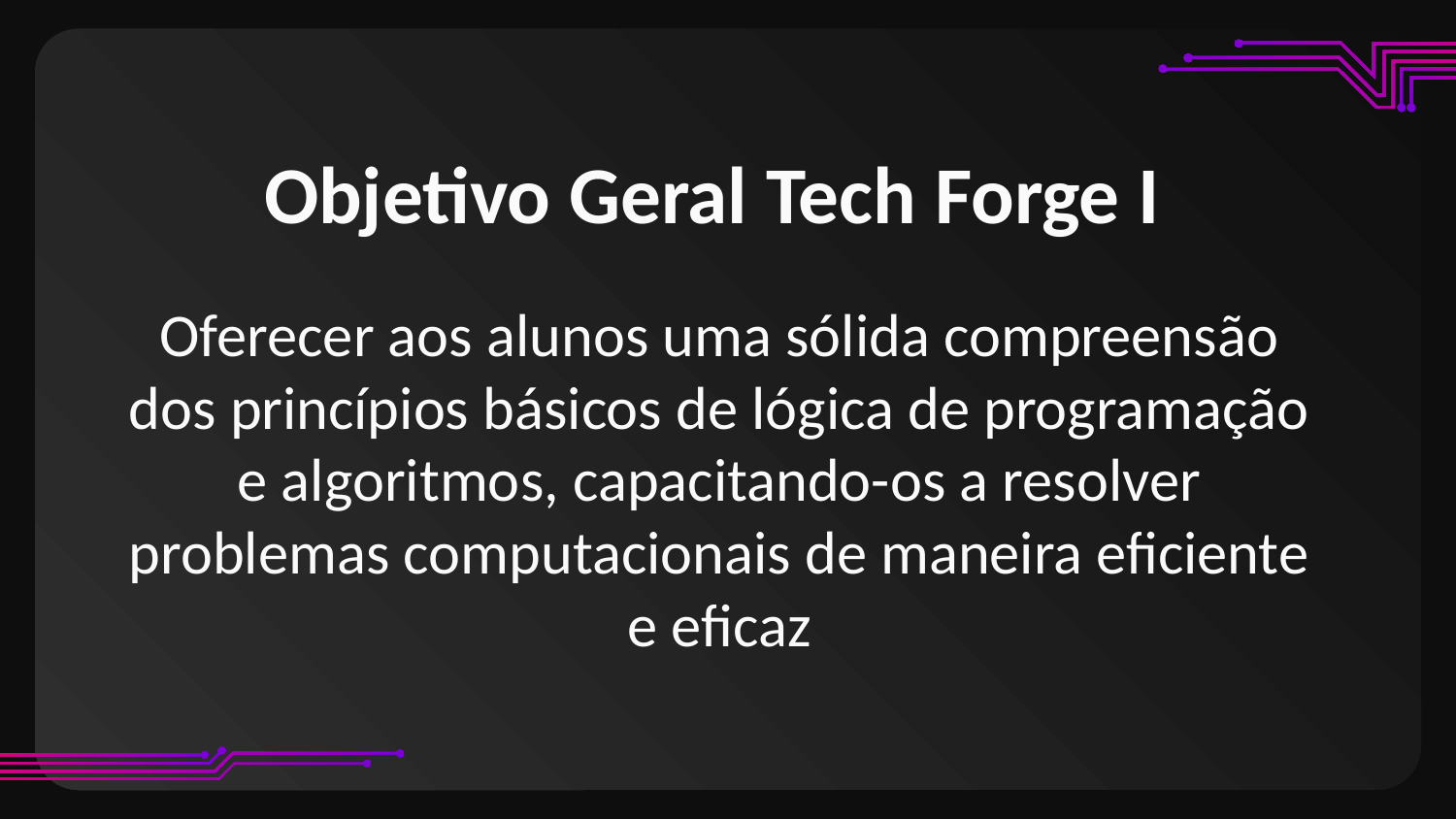

# Objetivo Geral Tech Forge I
Oferecer aos alunos uma sólida compreensão dos princípios básicos de lógica de programação e algoritmos, capacitando-os a resolver problemas computacionais de maneira eficiente e eficaz